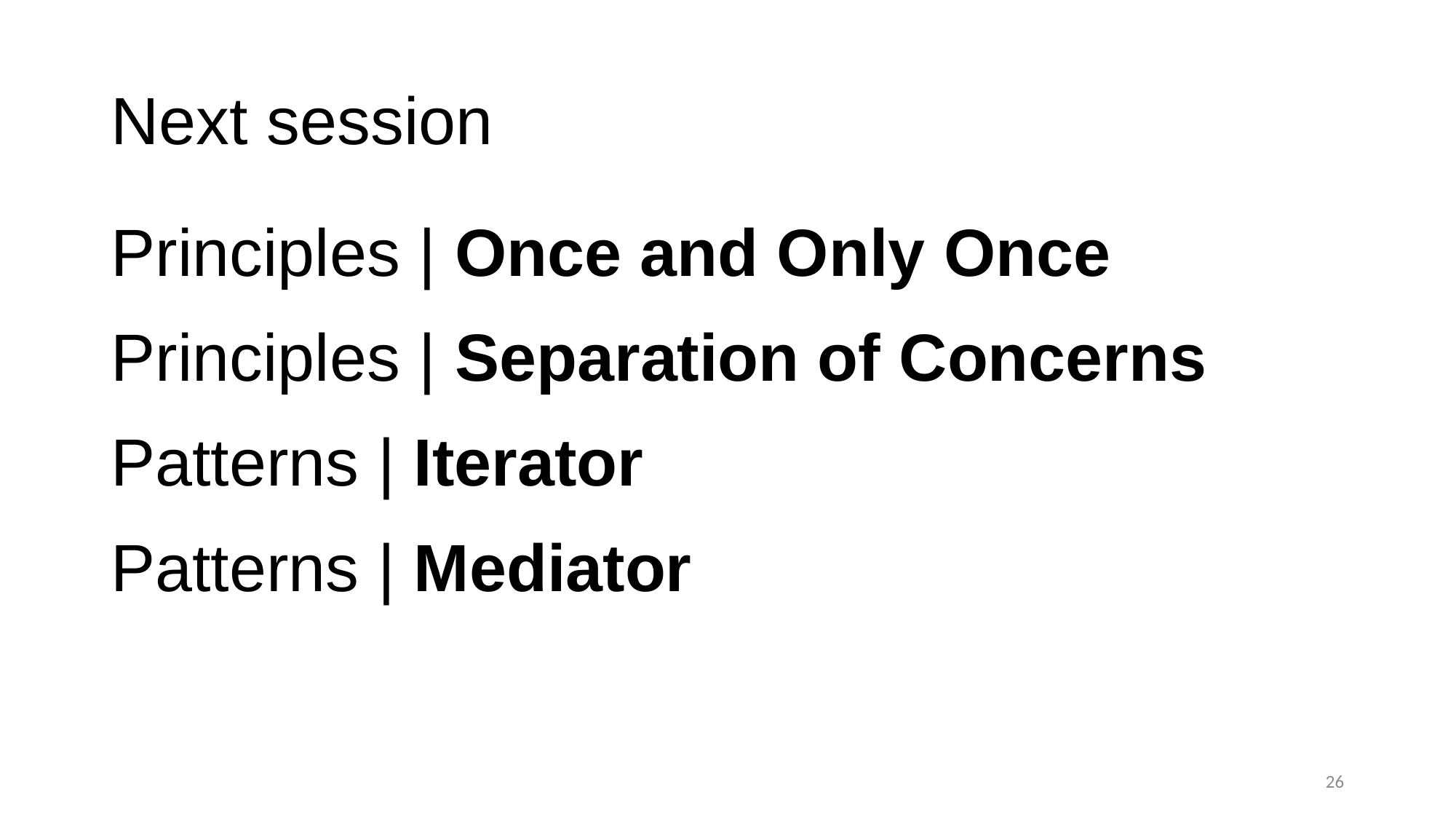

# Next session
Principles | Once and Only Once
Principles | Separation of Concerns
Patterns | Iterator
Patterns | Mediator
26